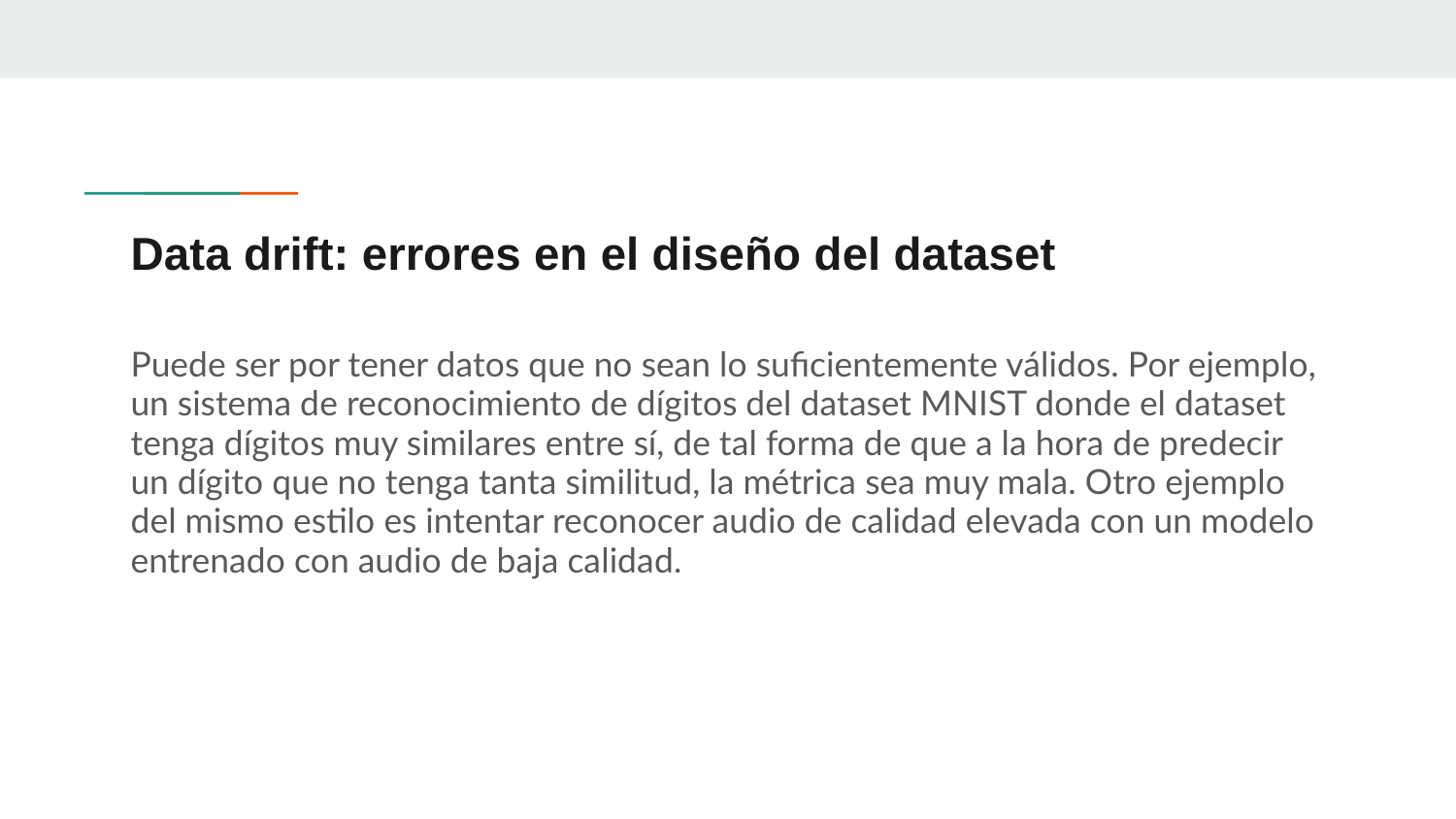

# Data drift: errores en el diseño del dataset
Puede ser por tener datos que no sean lo suficientemente válidos. Por ejemplo, un sistema de reconocimiento de dígitos del dataset MNIST donde el dataset tenga dígitos muy similares entre sí, de tal forma de que a la hora de predecir un dígito que no tenga tanta similitud, la métrica sea muy mala. Otro ejemplo del mismo estilo es intentar reconocer audio de calidad elevada con un modelo entrenado con audio de baja calidad.